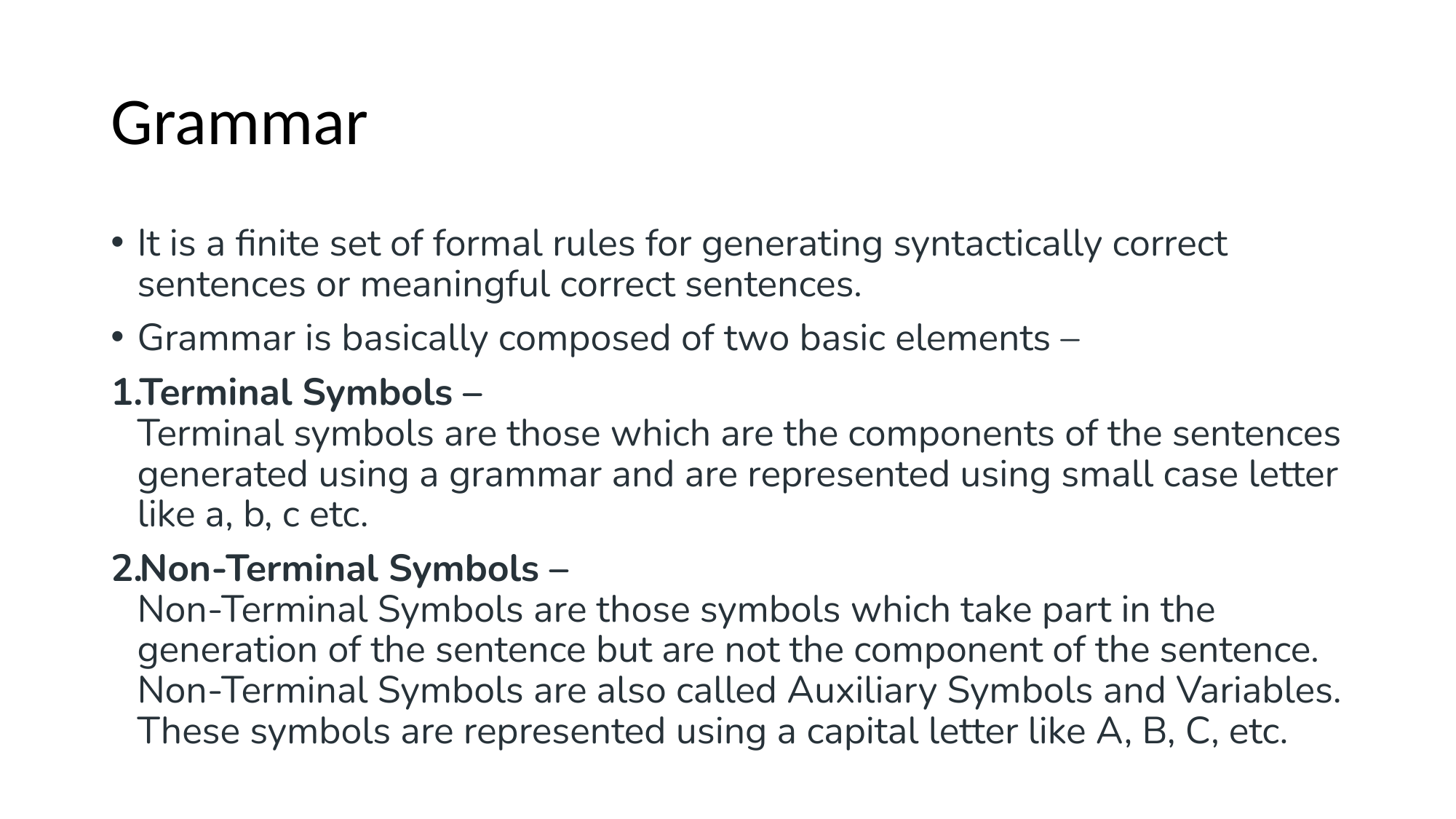

# Grammar
It is a finite set of formal rules for generating syntactically correct sentences or meaningful correct sentences.
Grammar is basically composed of two basic elements –
Terminal Symbols –
Terminal symbols are those which are the components of the sentences generated using a grammar and are represented using small case letter like a, b, c etc.
Non-Terminal Symbols –
Non-Terminal Symbols are those symbols which take part in the generation of the sentence but are not the component of the sentence. Non-Terminal Symbols are also called Auxiliary Symbols and Variables. These symbols are represented using a capital letter like A, B, C, etc.